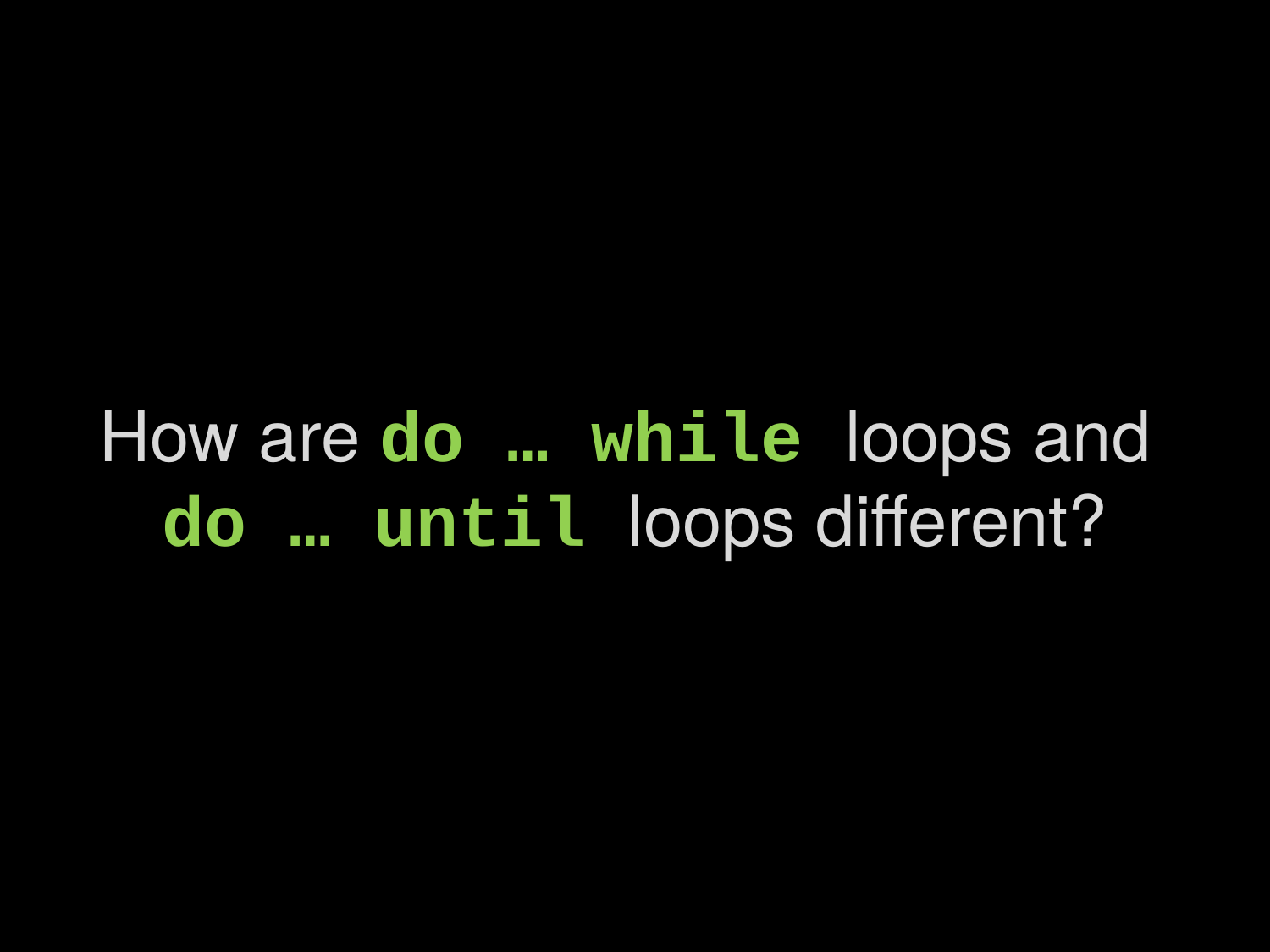

How are do … while loops and
do … until loops different?